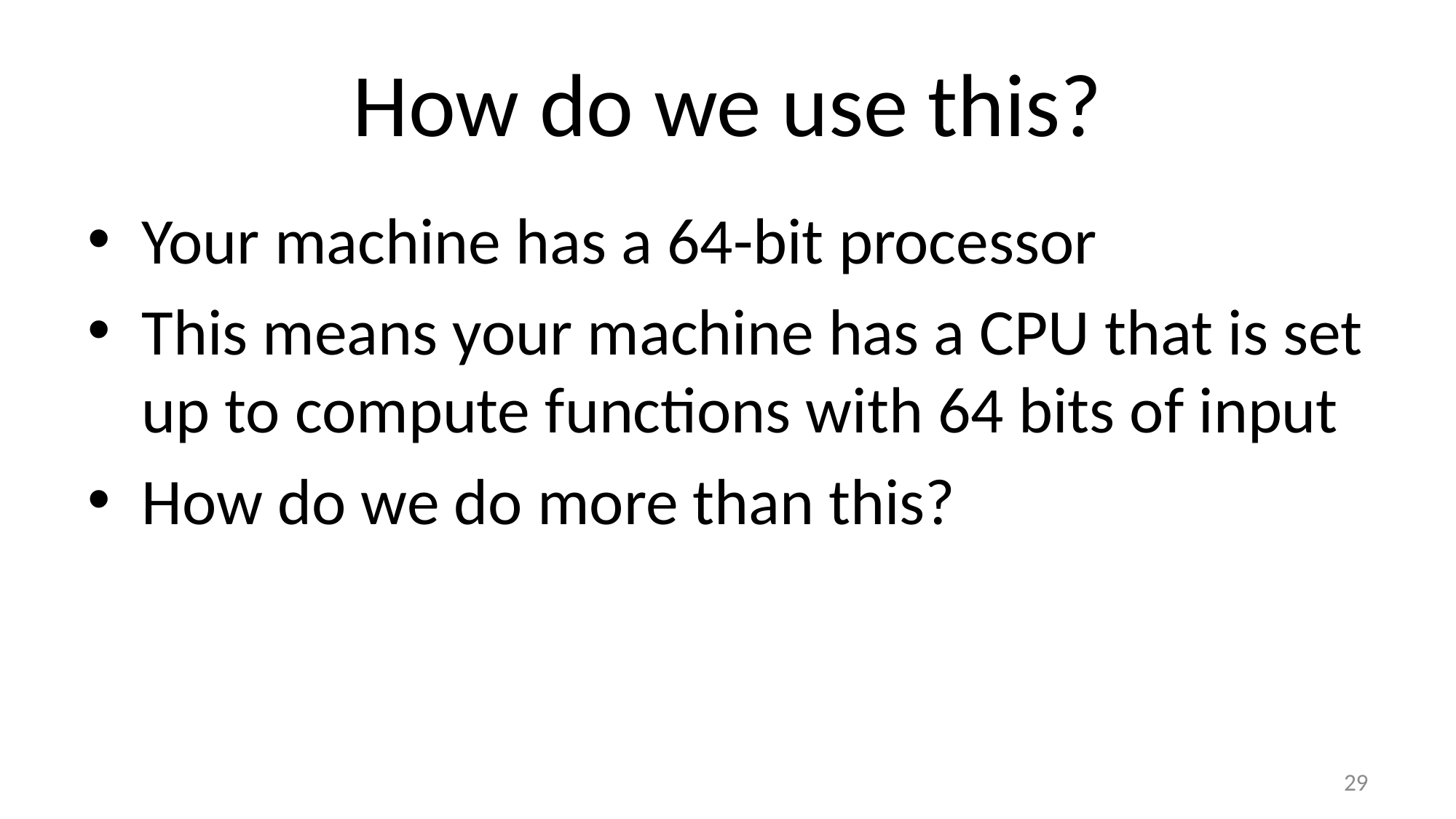

# How do we use this?
Your machine has a 64-bit processor
This means your machine has a CPU that is set up to compute functions with 64 bits of input
How do we do more than this?
29